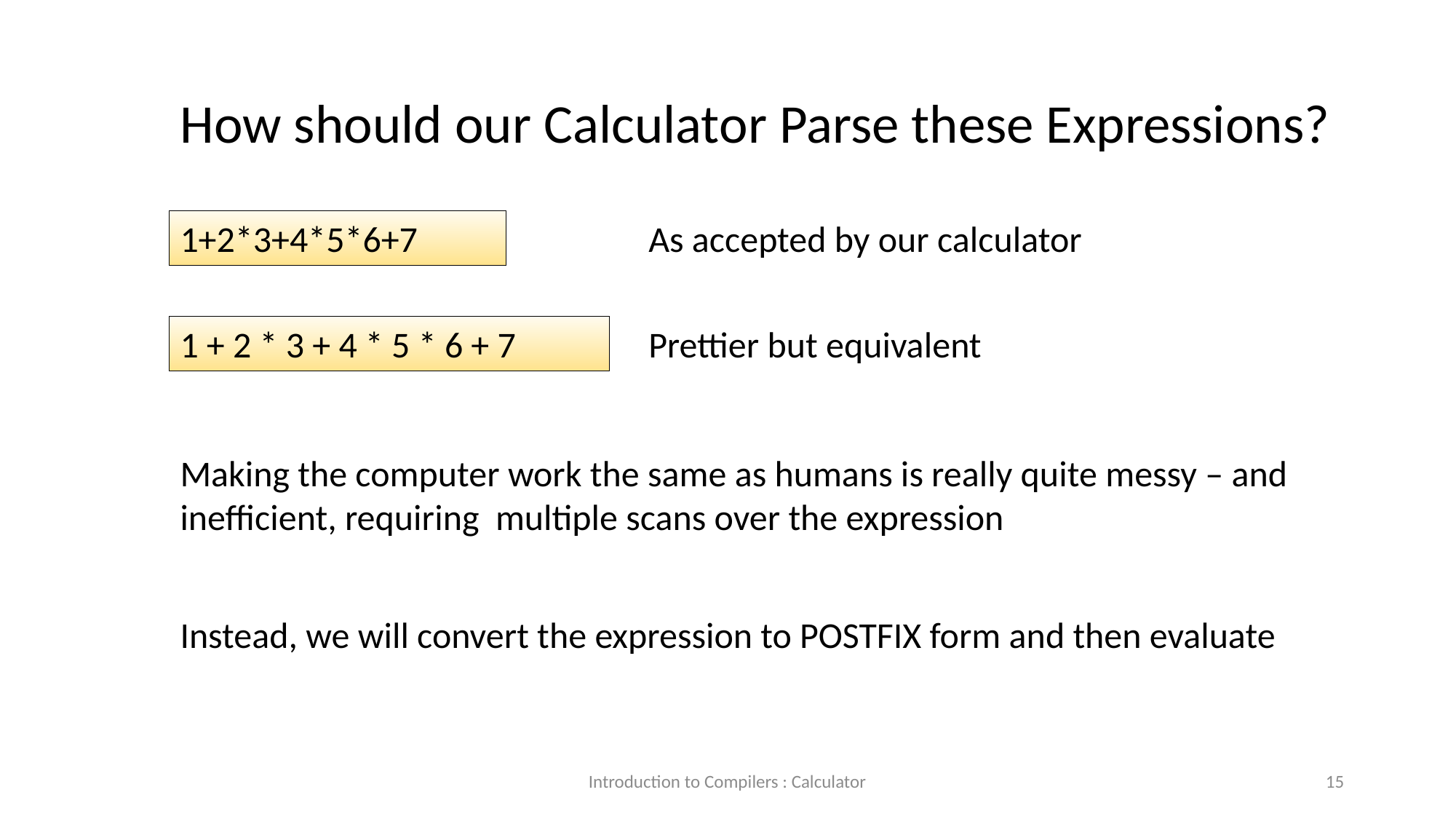

How should our Calculator Parse these Expressions?
1+2*3+4*5*6+7
As accepted by our calculator
Prettier but equivalent
1 + 2 * 3 + 4 * 5 * 6 + 7
Making the computer work the same as humans is really quite messy – and inefficient, requiring  multiple scans over the expression
Instead, we will convert the expression to POSTFIX form and then evaluate
Introduction to Compilers : Calculator
15